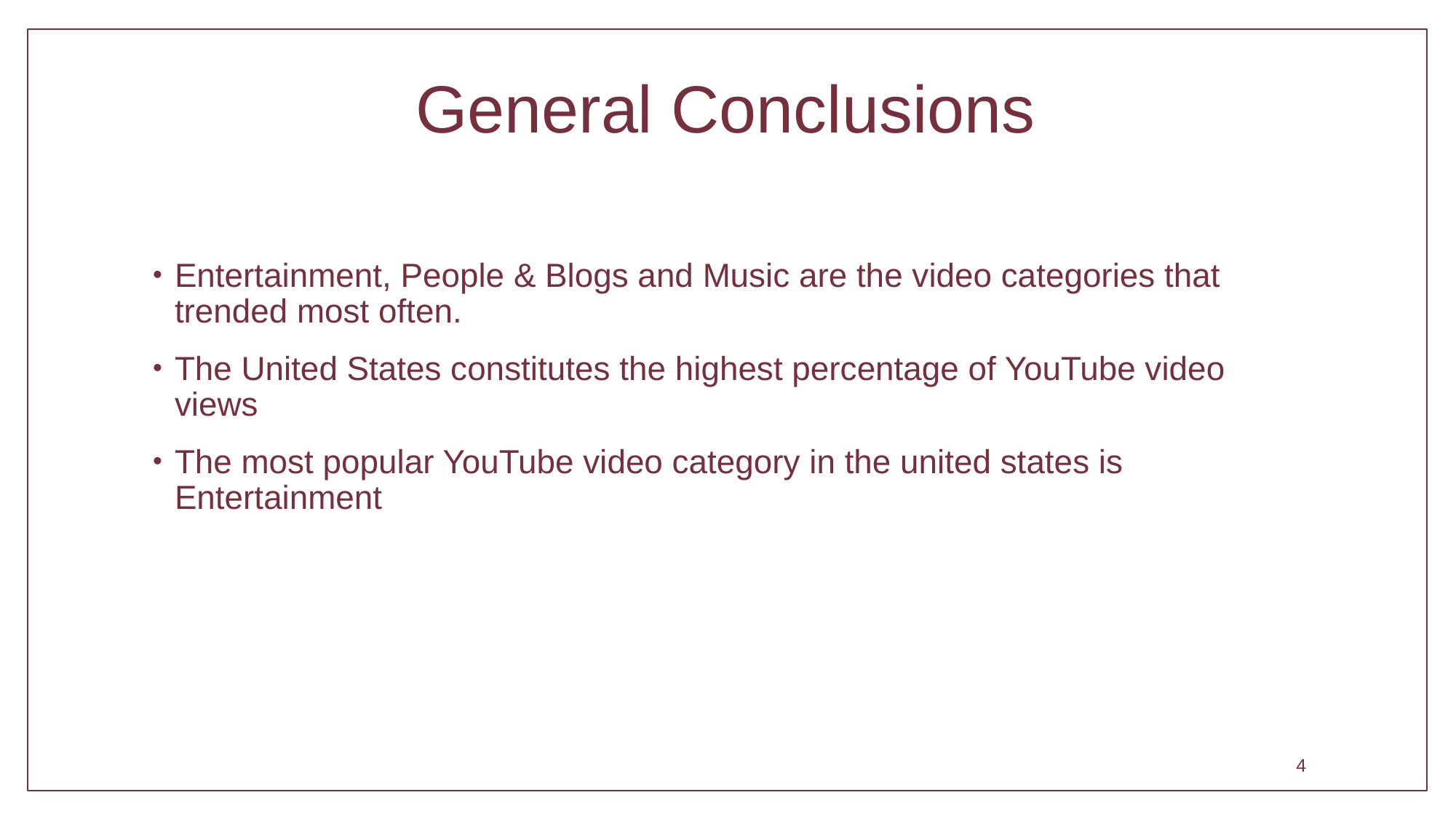

# General Conclusions
Entertainment, People & Blogs and Music are the video categories that trended most often.
The United States constitutes the highest percentage of YouTube video views
The most popular YouTube video category in the united states is Entertainment
4